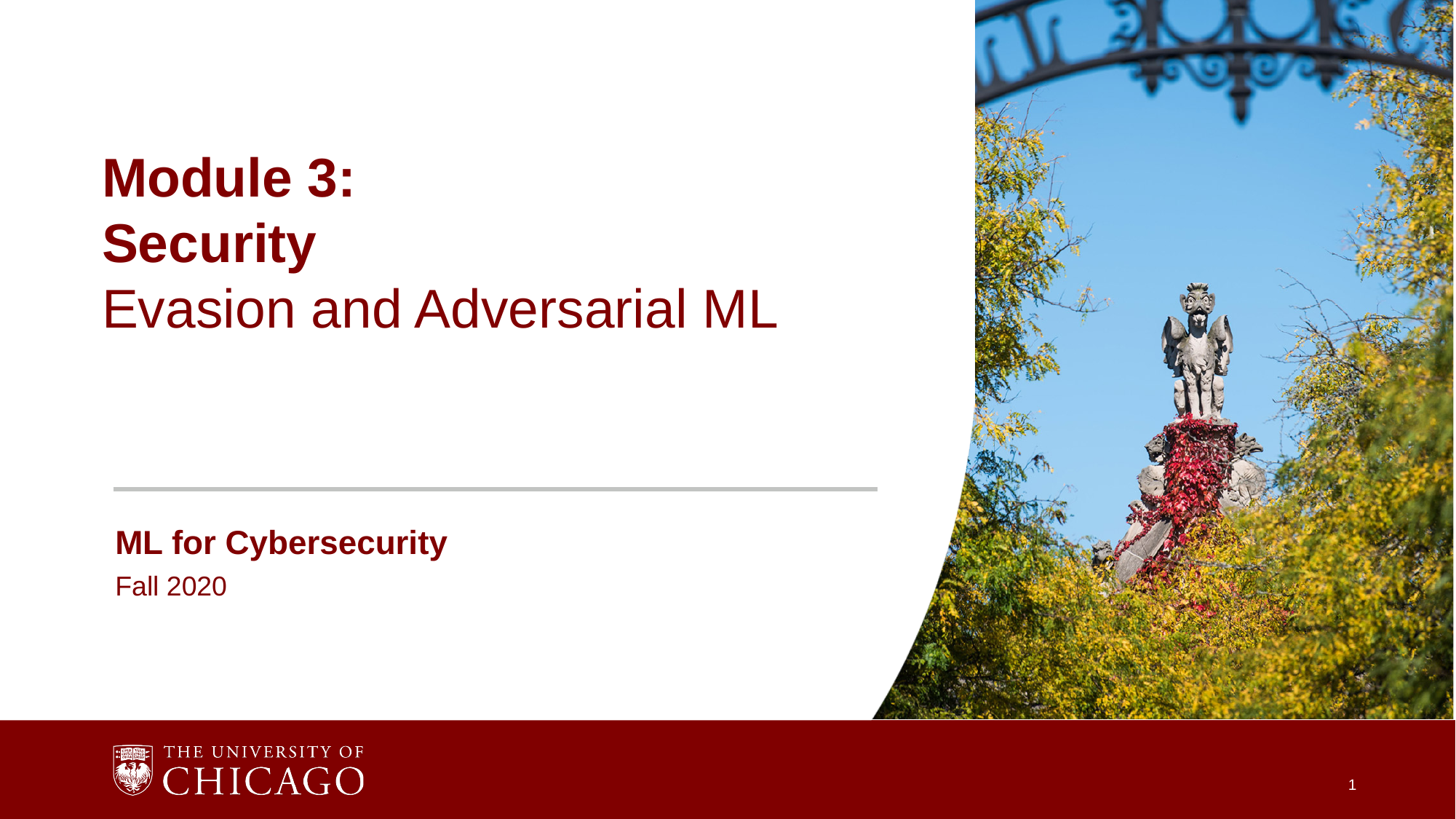

Module 3:
Security
Evasion and Adversarial ML

ML for Cybersecurity
Fall 2020
1